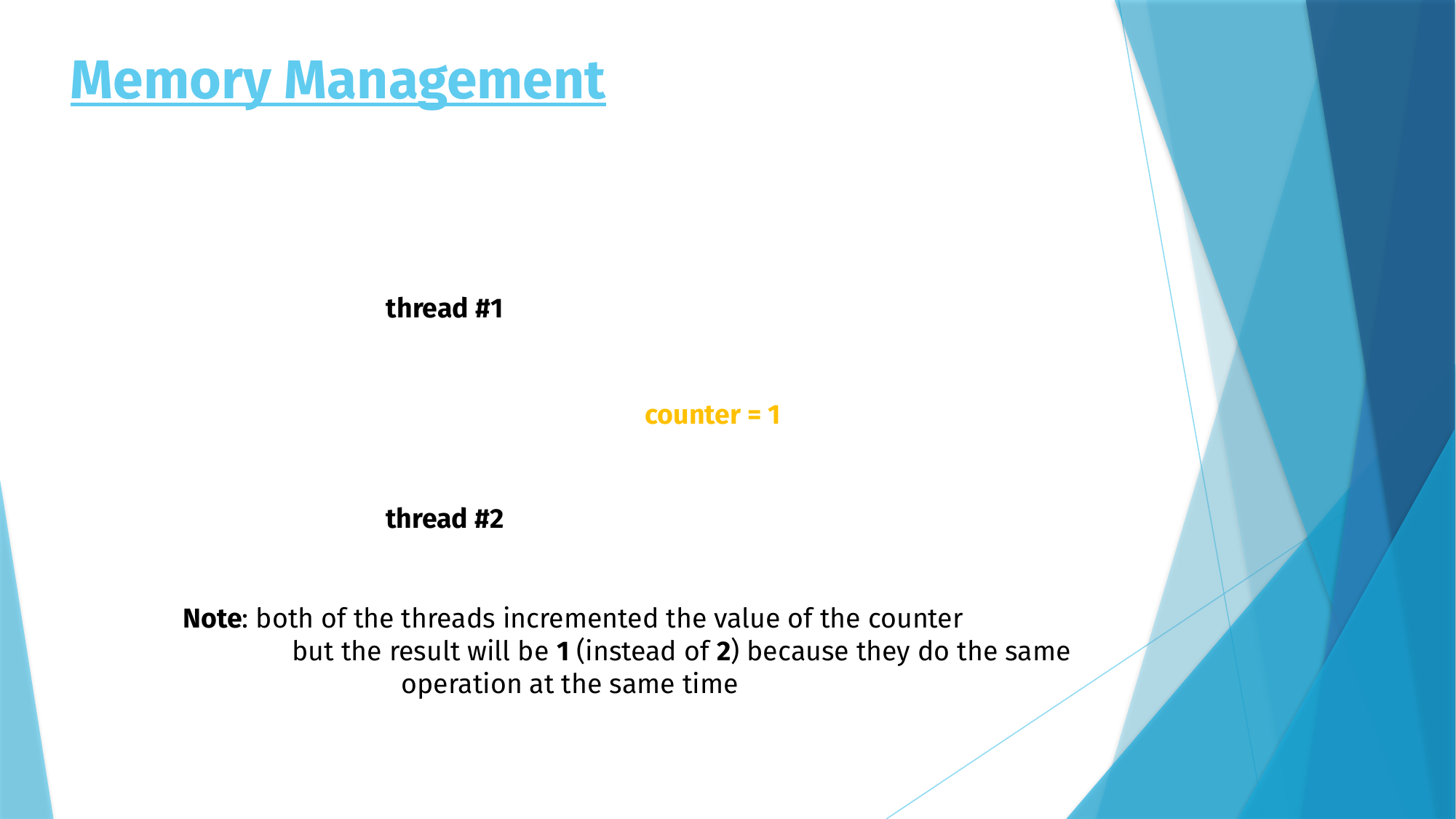

# Memory Management
thread #1
counter = 1
thread #2
Note: both of the threads incremented the value of the counter
	but the result will be 1 (instead of 2) because they do the same
		operation at the same time